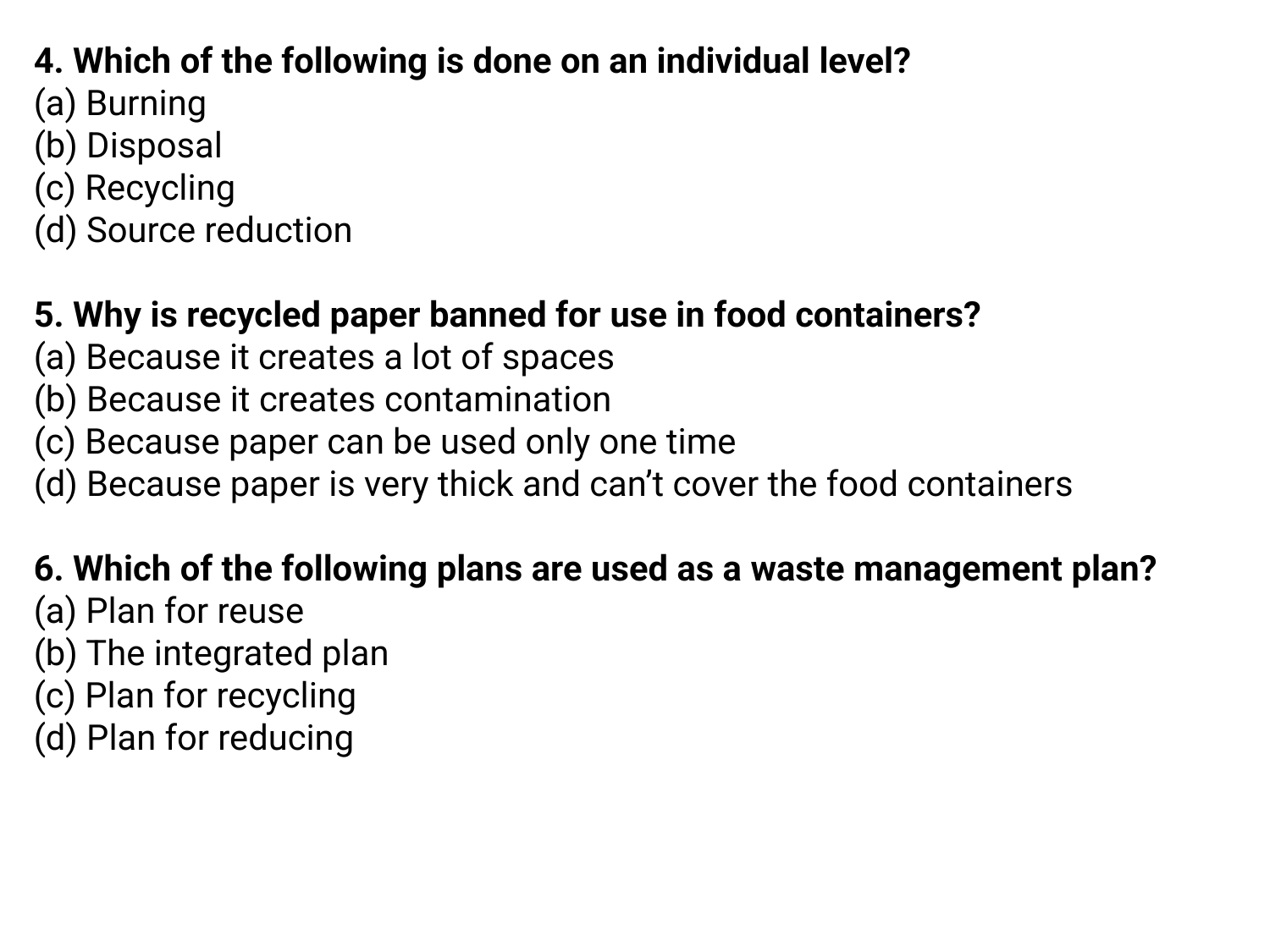

4. Which of the following is done on an individual level?
(a) Burning
(b) Disposal
(c) Recycling
(d) Source reduction

5. Why is recycled paper banned for use in food containers?
(a) Because it creates a lot of spaces
(b) Because it creates contamination
(c) Because paper can be used only one time
(d) Because paper is very thick and can’t cover the food containers

6. Which of the following plans are used as a waste management plan?
(a) Plan for reuse
(b) The integrated plan
(c) Plan for recycling
(d) Plan for reducing